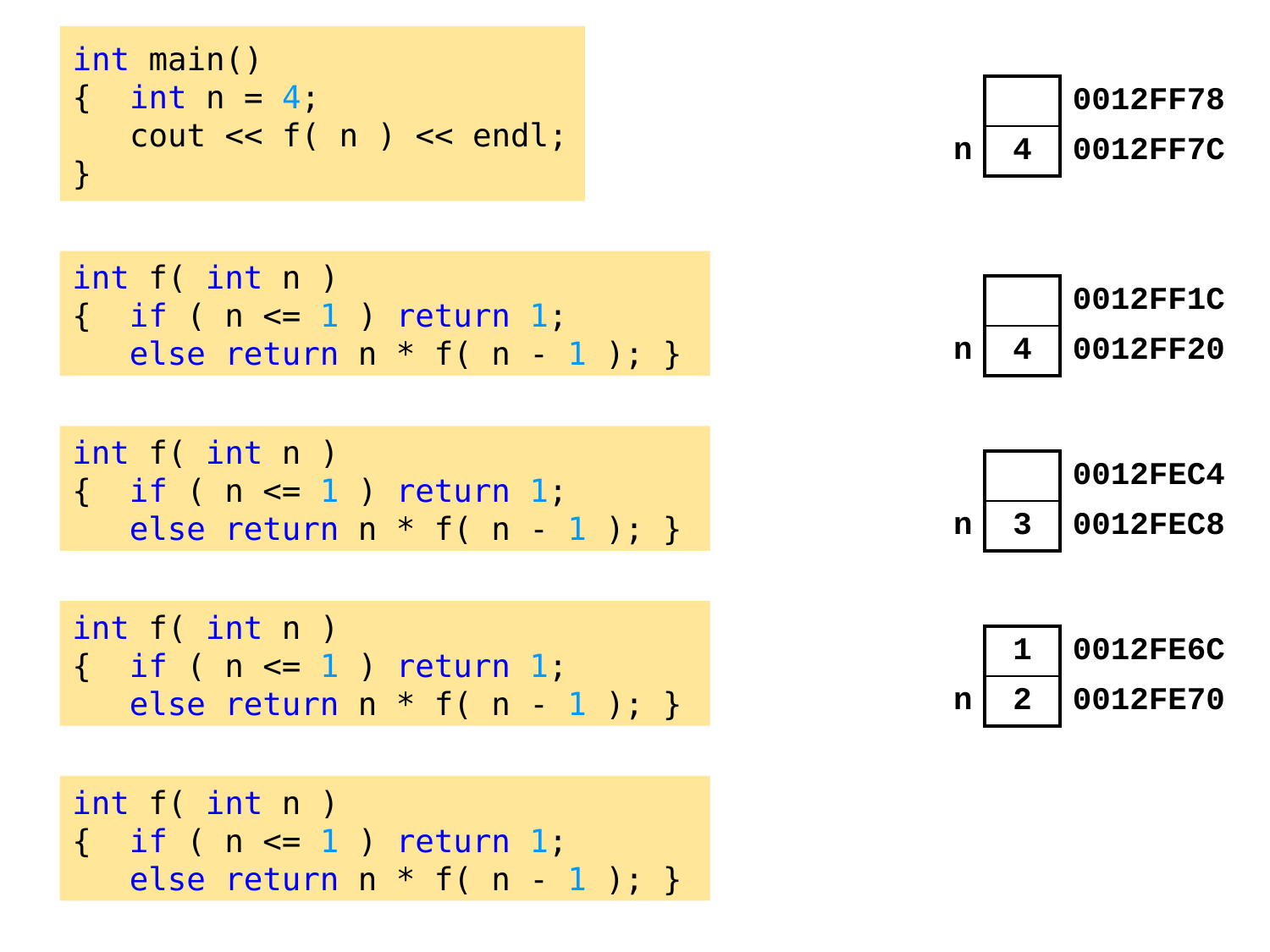

int main()
{  int n = 4;
   cout << f( n ) << endl;
}
|  |  | 0012FF78 |
| --- | --- | --- |
| n | 4 | 0012FF7C |
int f( int n )
{  if ( n <= 1 ) return 1;
   else return n * f( n - 1 ); }
|  |  | 0012FF1C |
| --- | --- | --- |
| n | 4 | 0012FF20 |
int f( int n )
{  if ( n <= 1 ) return 1;
   else return n * f( n - 1 ); }
|  |  | 0012FEC4 |
| --- | --- | --- |
| n | 3 | 0012FEC8 |
int f( int n )
{  if ( n <= 1 ) return 1;
   else return n * f( n - 1 ); }
|  | 1 | 0012FE6C |
| --- | --- | --- |
| n | 2 | 0012FE70 |
int f( int n )
{  if ( n <= 1 ) return 1;
   else return n * f( n - 1 ); }